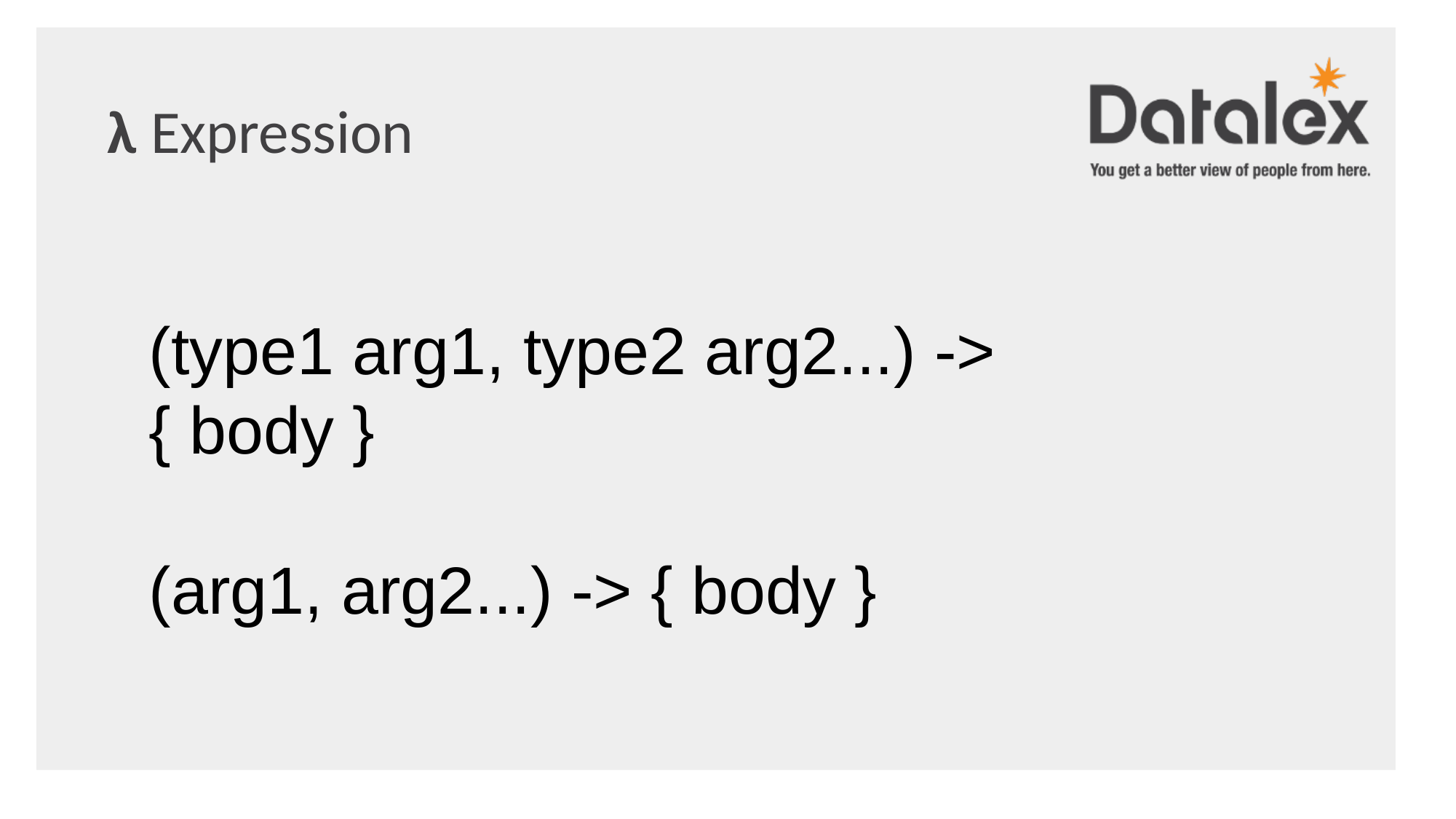

λ Expression

(type1 arg1, type2 arg2...) -> { body }

(arg1, arg2...) -> { body }